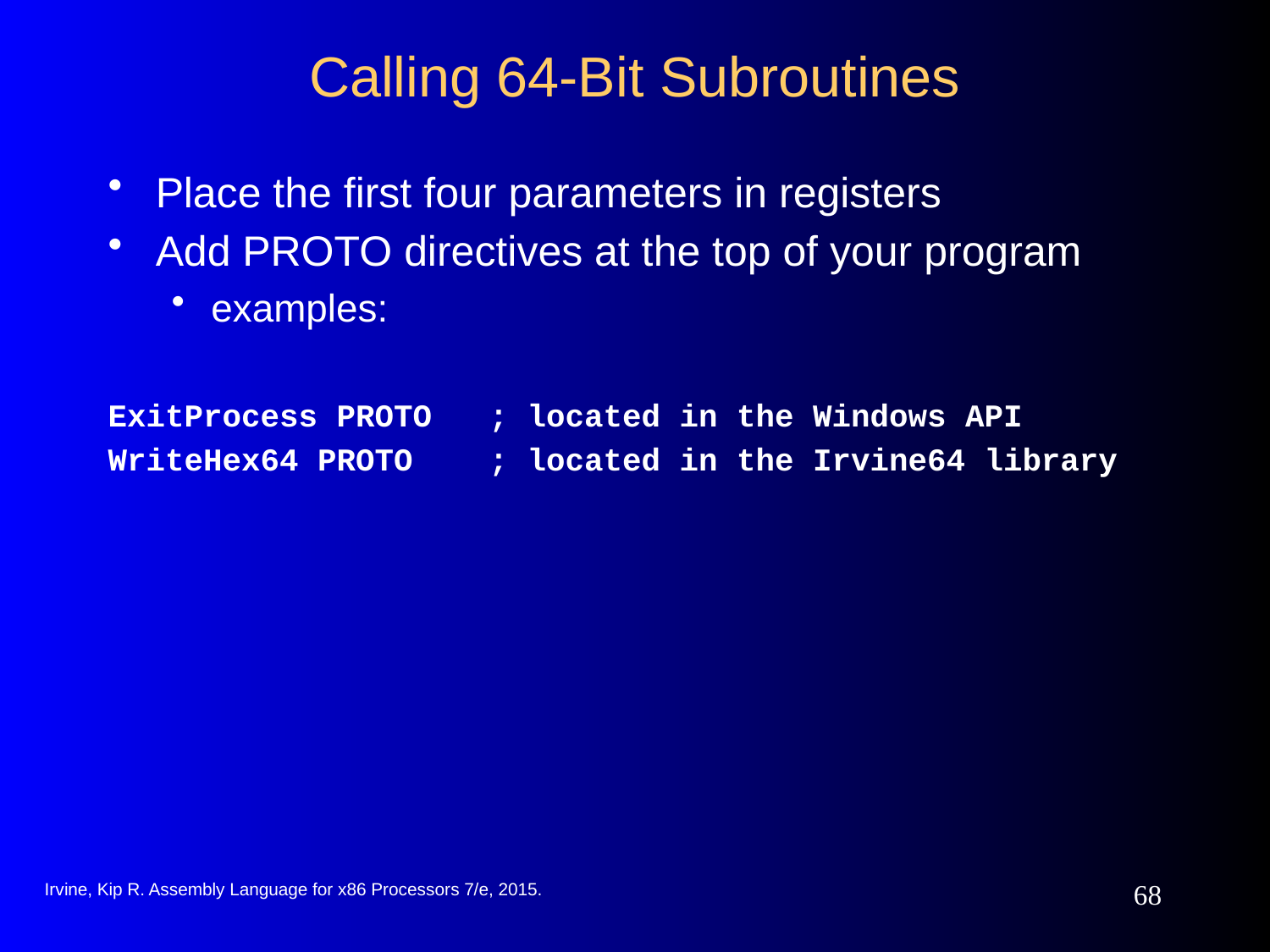

# Calling 64-Bit Subroutines
Place the first four parameters in registers
Add PROTO directives at the top of your program
examples:

ExitProcess PROTO 	; located in the Windows API
WriteHex64 PROTO 	; located in the Irvine64 library
Irvine, Kip R. Assembly Language for x86 Processors 7/e, 2015.
68